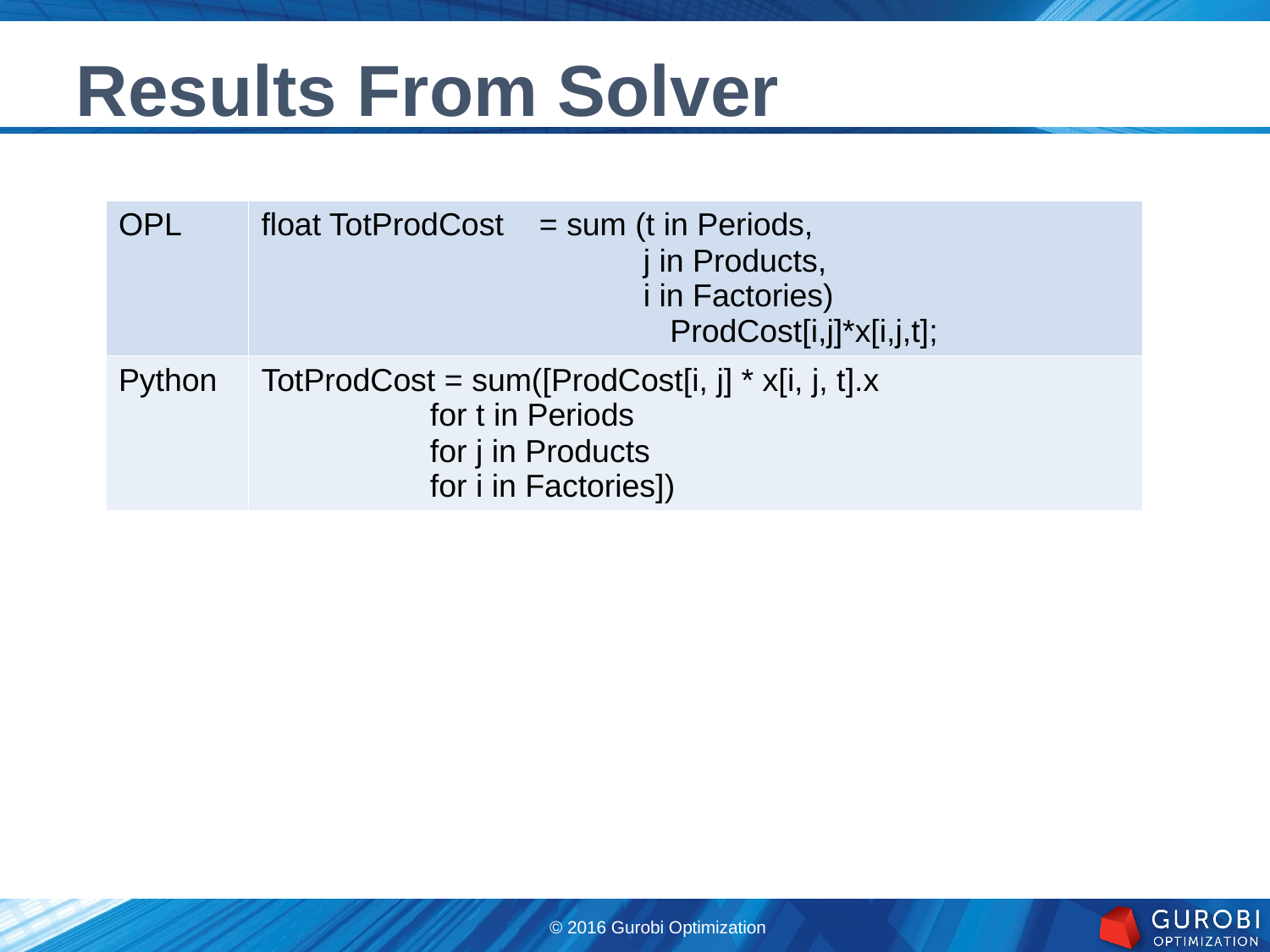

Results From Solver
| OPL | float TotProdCost = sum (t in Periods, j in Products, i in Factories) ProdCost[i,j]\*x[i,j,t]; |
| --- | --- |
| Python | TotProdCost = sum([ProdCost[i, j] \* x[i, j, t].x for t in Periods for j in Products for i in Factories]) |
© 2016 Gurobi Optimization